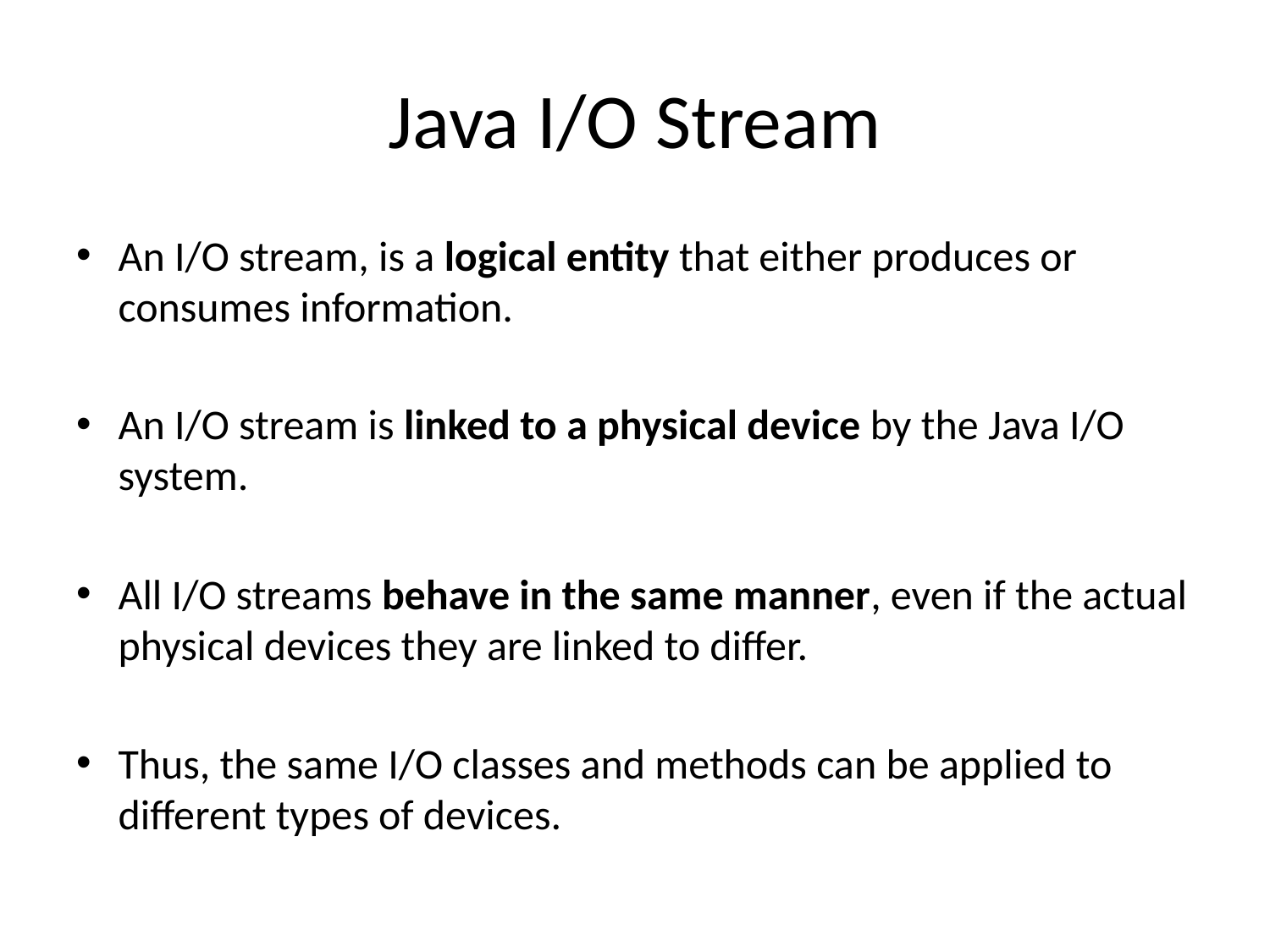

# Java I/O Stream
An I/O stream, is a logical entity that either produces or consumes information.

An I/O stream is linked to a physical device by the Java I/O system.

All I/O streams behave in the same manner, even if the actual physical devices they are linked to differ.

Thus, the same I/O classes and methods can be applied to different types of devices.